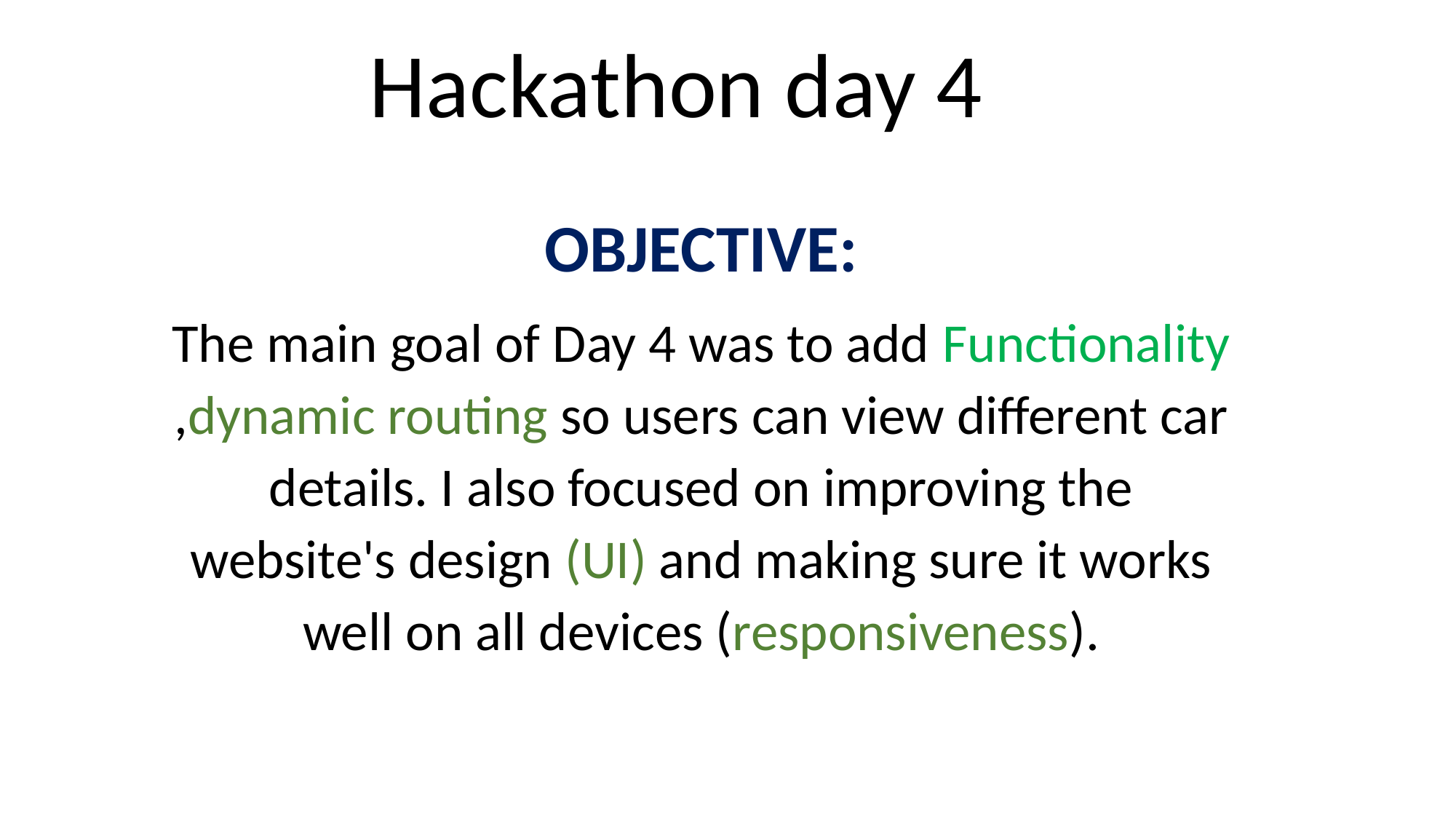

# Hackathon day 4
OBJECTIVE:
The main goal of Day 4 was to add Functionality ,dynamic routing so users can view different car details. I also focused on improving the website's design (UI) and making sure it works well on all devices (responsiveness).